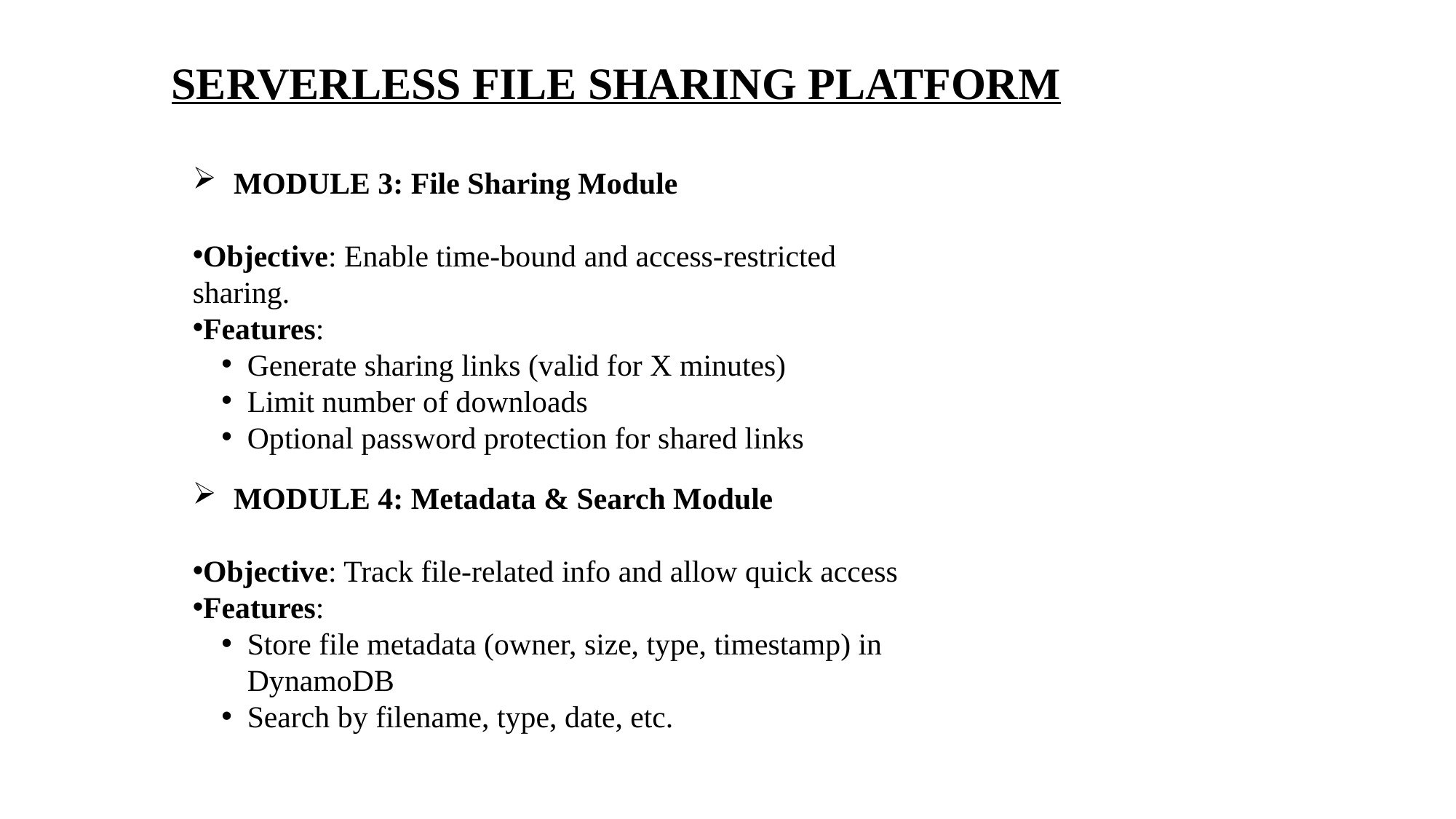

# SERVERLESS FILE SHARING PLATFORM
MODULE 3: File Sharing Module

Objective: Enable time-bound and access-restricted sharing.
Features:
Generate sharing links (valid for X minutes)
Limit number of downloads
Optional password protection for shared links
MODULE 4: Metadata & Search Module

Objective: Track file-related info and allow quick access
Features:
Store file metadata (owner, size, type, timestamp) in DynamoDB
Search by filename, type, date, etc.